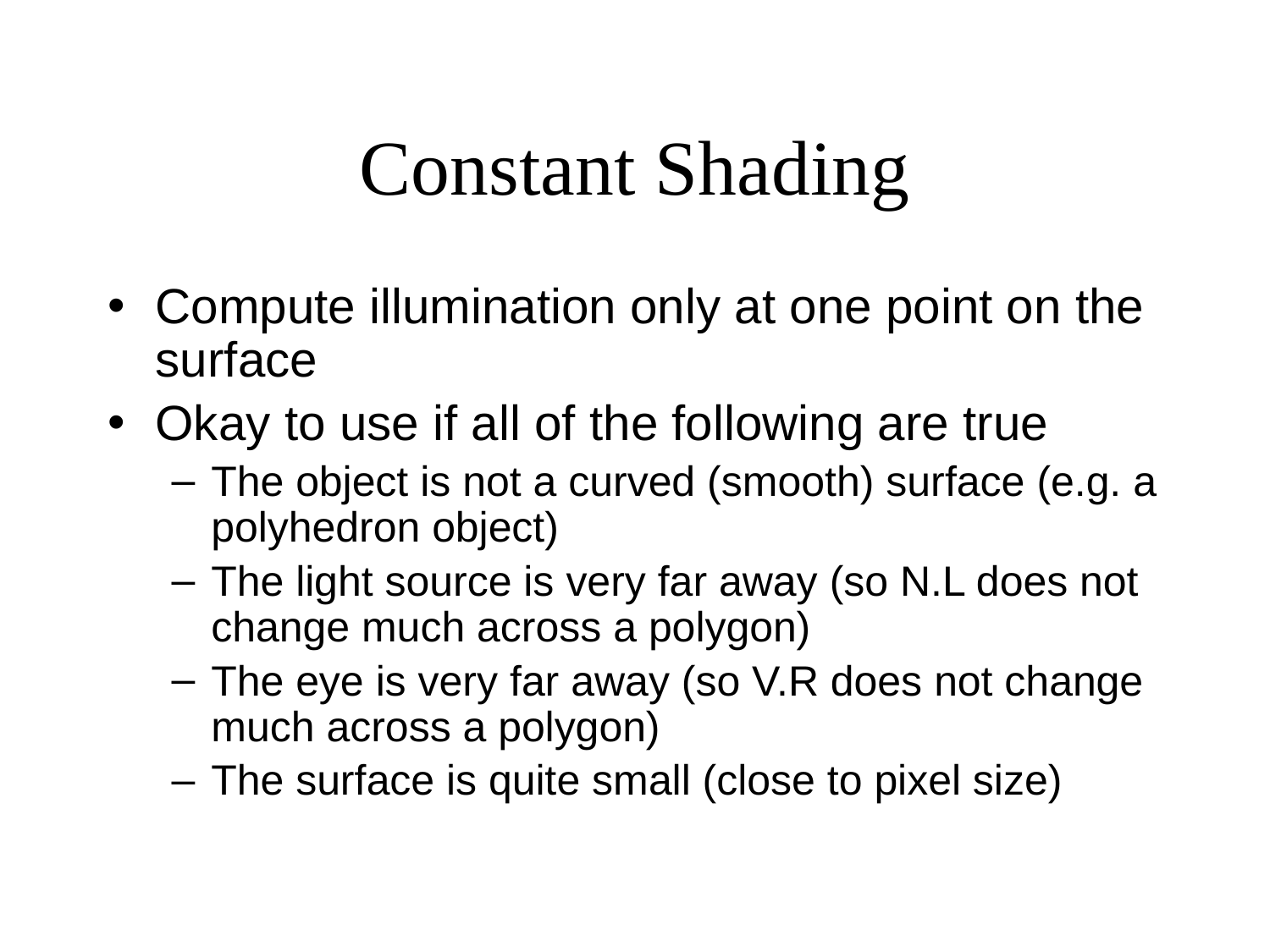

# Constant Shading
Compute illumination only at one point on the surface
Okay to use if all of the following are true
The object is not a curved (smooth) surface (e.g. a polyhedron object)
The light source is very far away (so N.L does not change much across a polygon)
The eye is very far away (so V.R does not change much across a polygon)
The surface is quite small (close to pixel size)